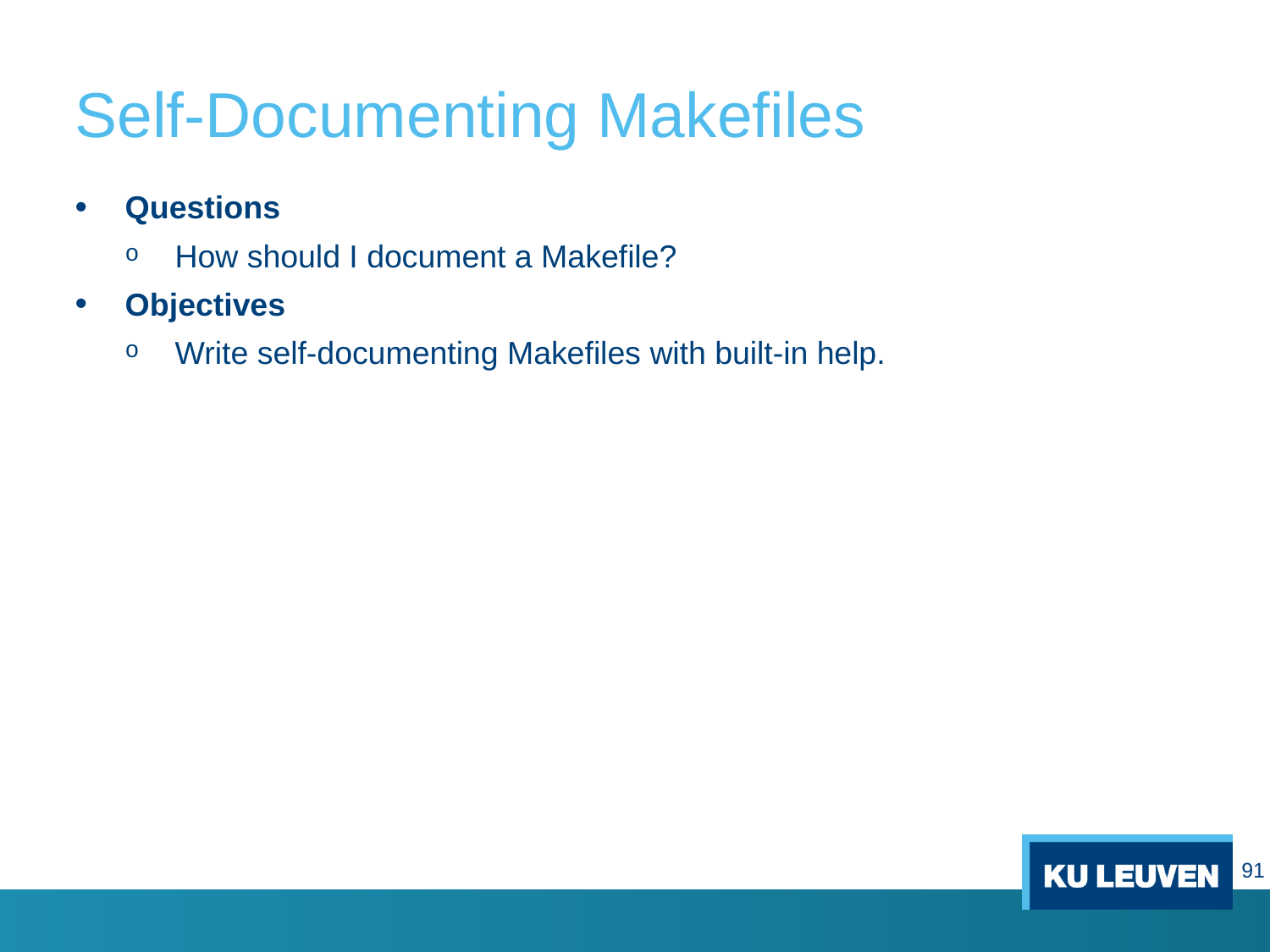

# Self-Documenting Makefiles
Questions
How should I document a Makefile?
Objectives
Write self-documenting Makefiles with built-in help.
91